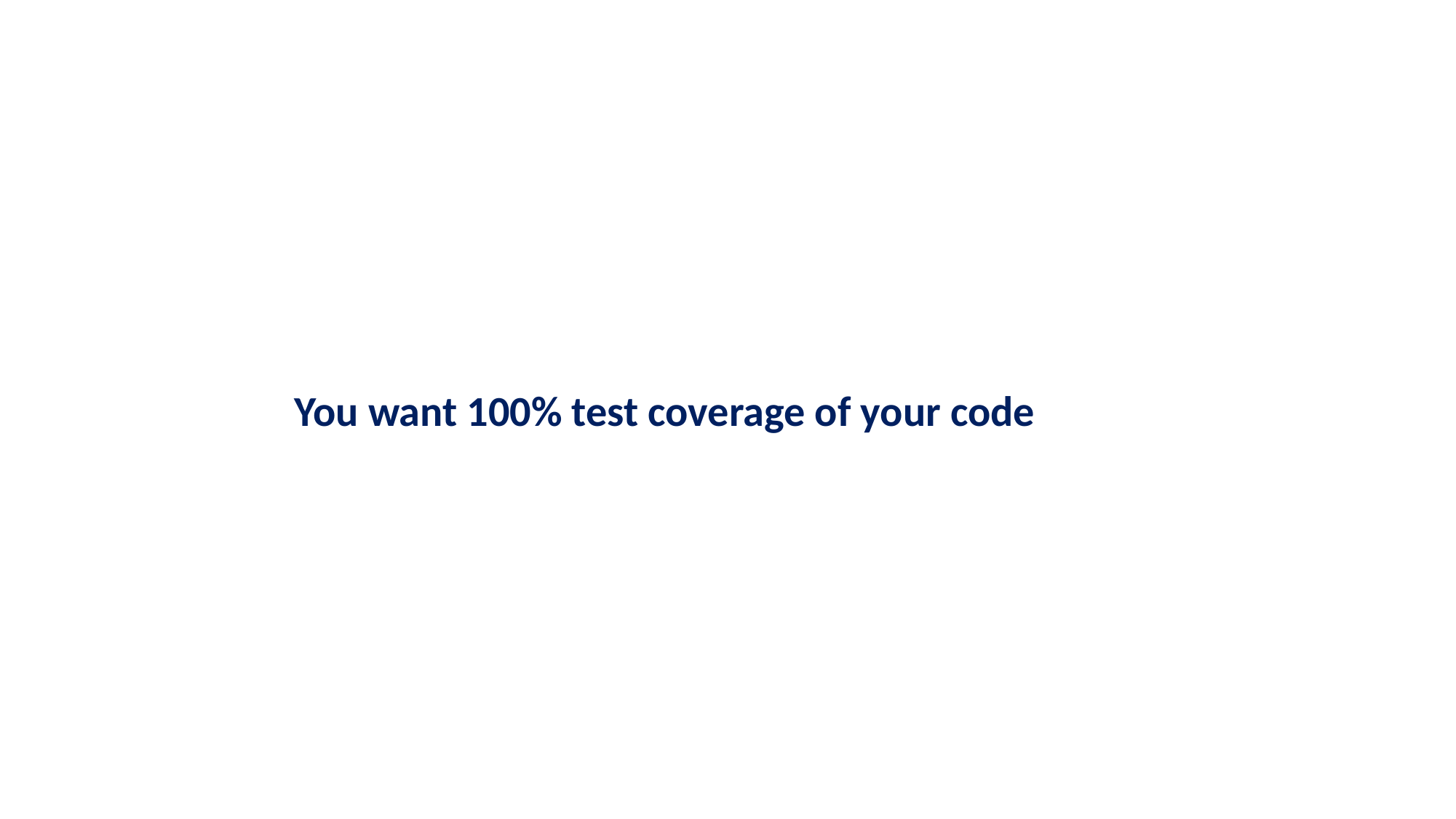

You want 100% test coverage of your code